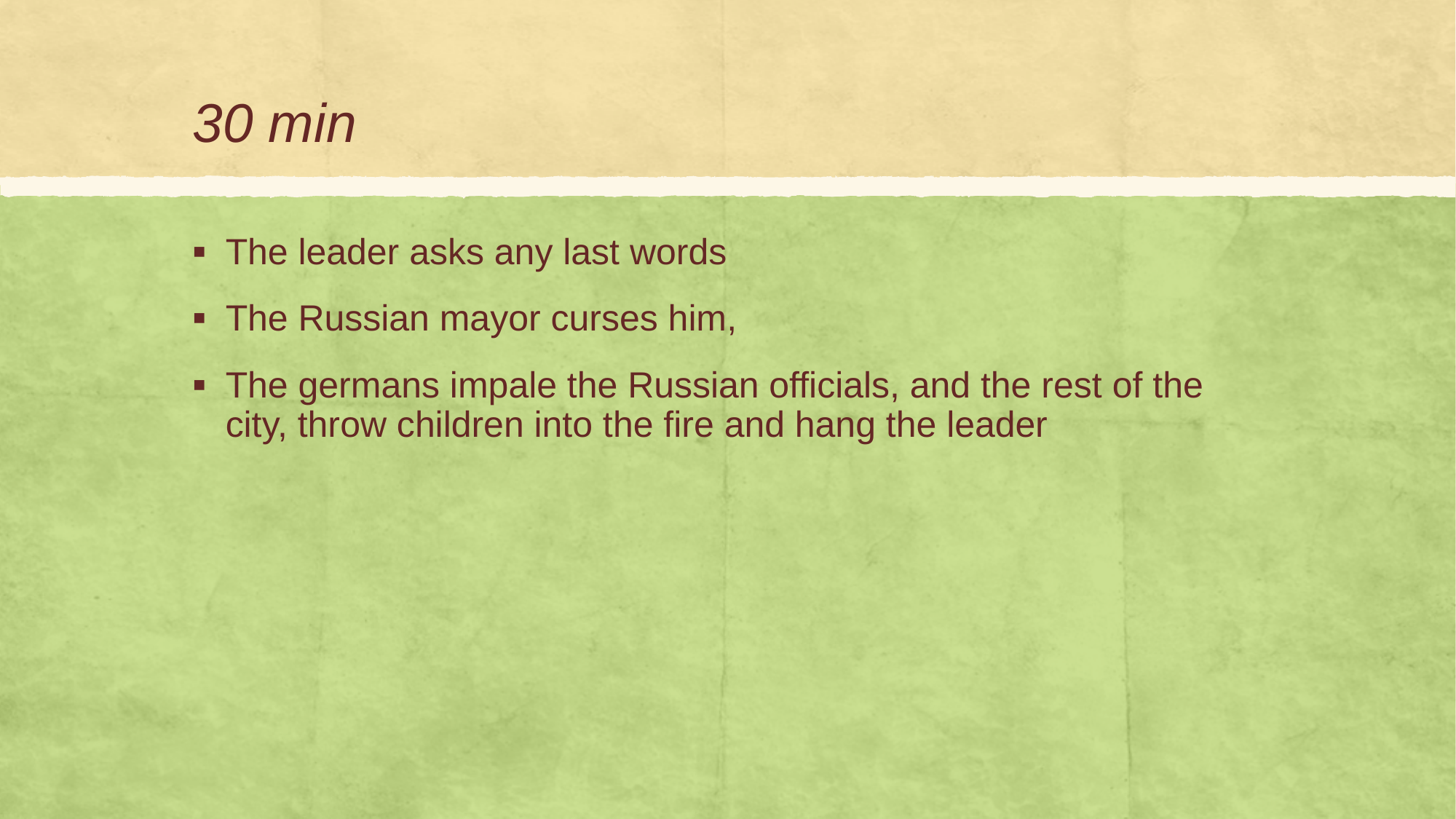

# 30 min
The leader asks any last words
The Russian mayor curses him,
The germans impale the Russian officials, and the rest of the city, throw children into the fire and hang the leader